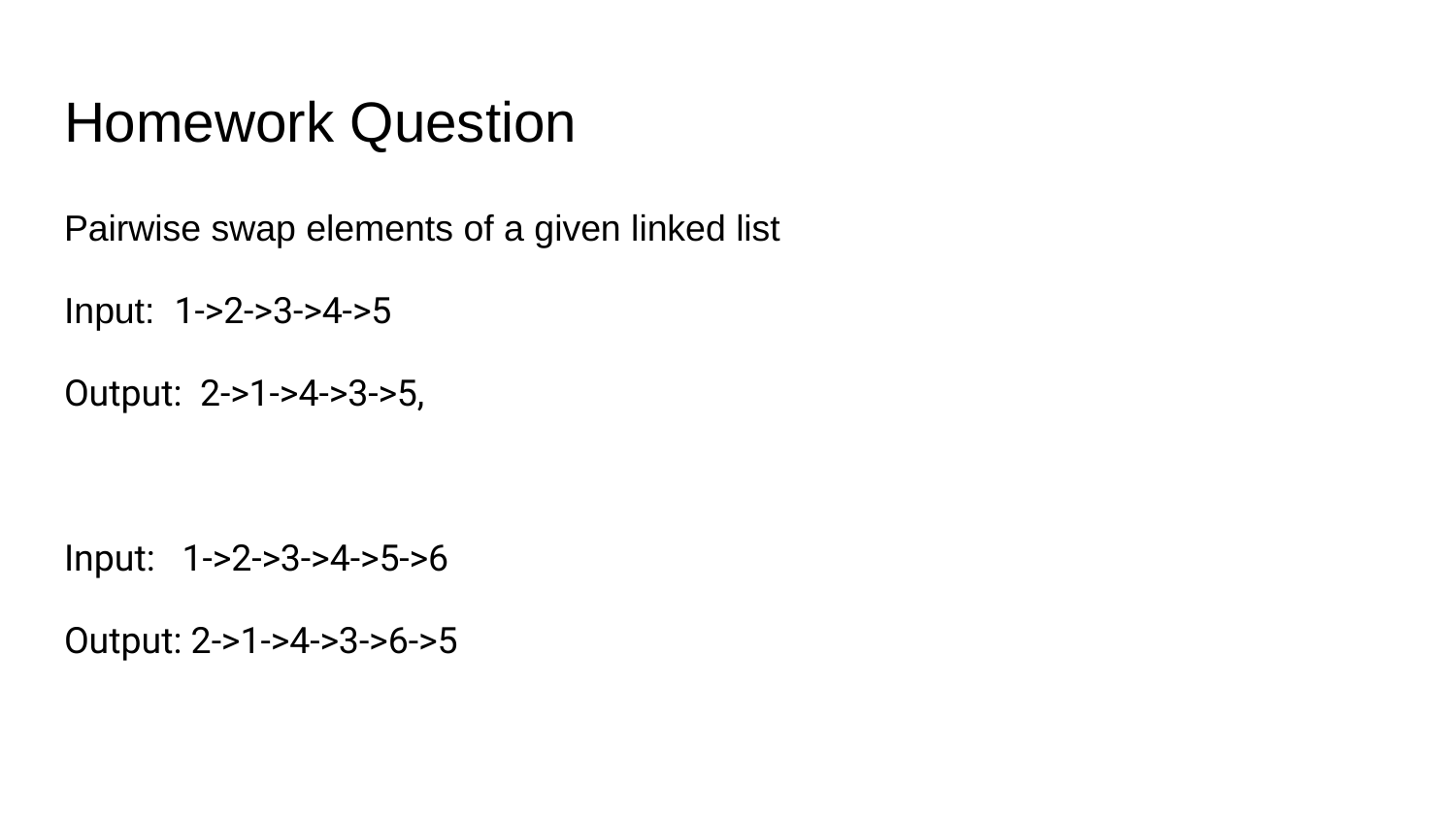

# Homework Question
Pairwise swap elements of a given linked list
Input:  1->2->3->4->5
Output:  2->1->4->3->5,

Input:   1->2->3->4->5->6
Output: 2->1->4->3->6->5